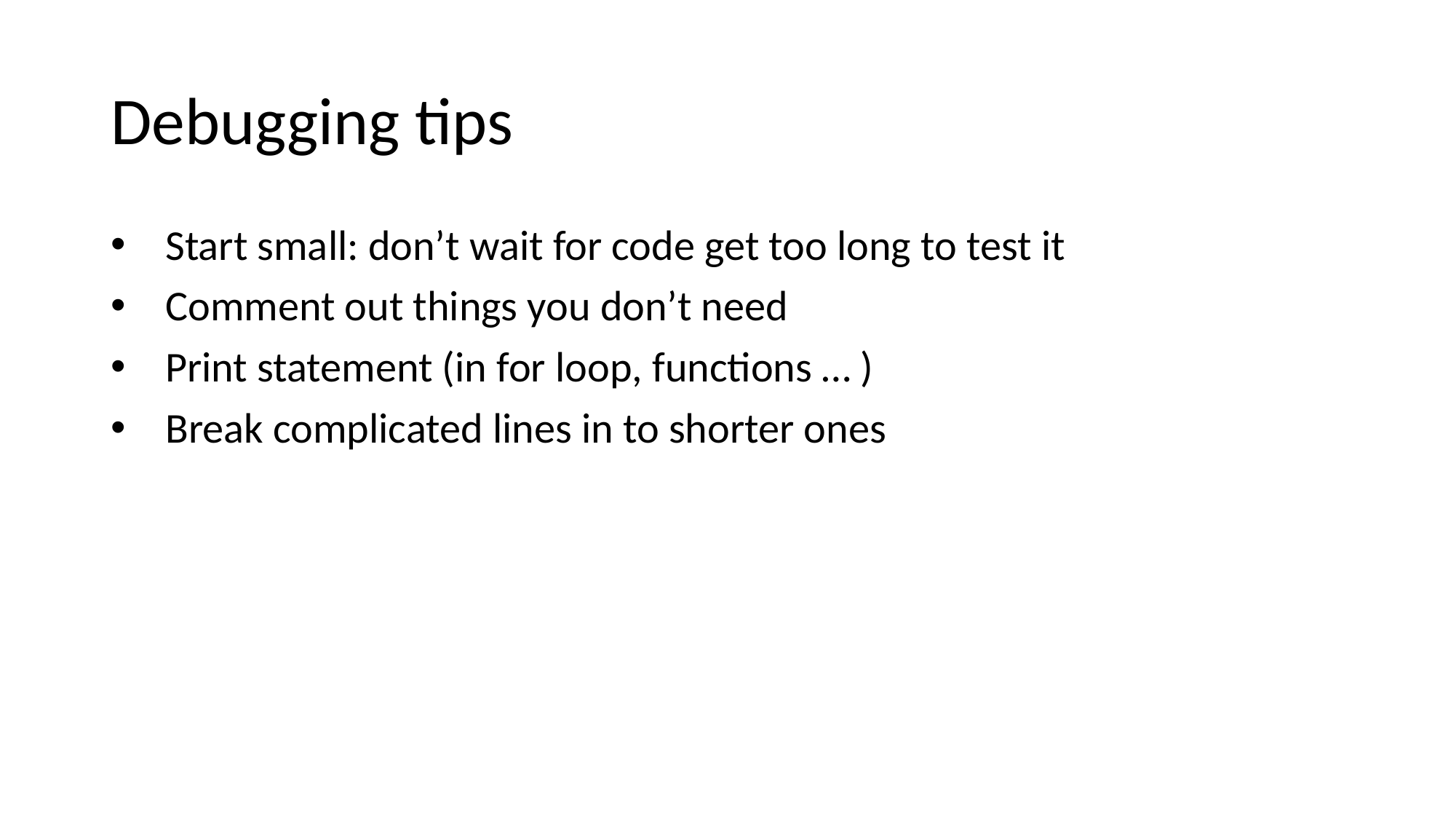

# Debugging tips
Start small: don’t wait for code get too long to test it
Comment out things you don’t need
Print statement (in for loop, functions … )
Break complicated lines in to shorter ones